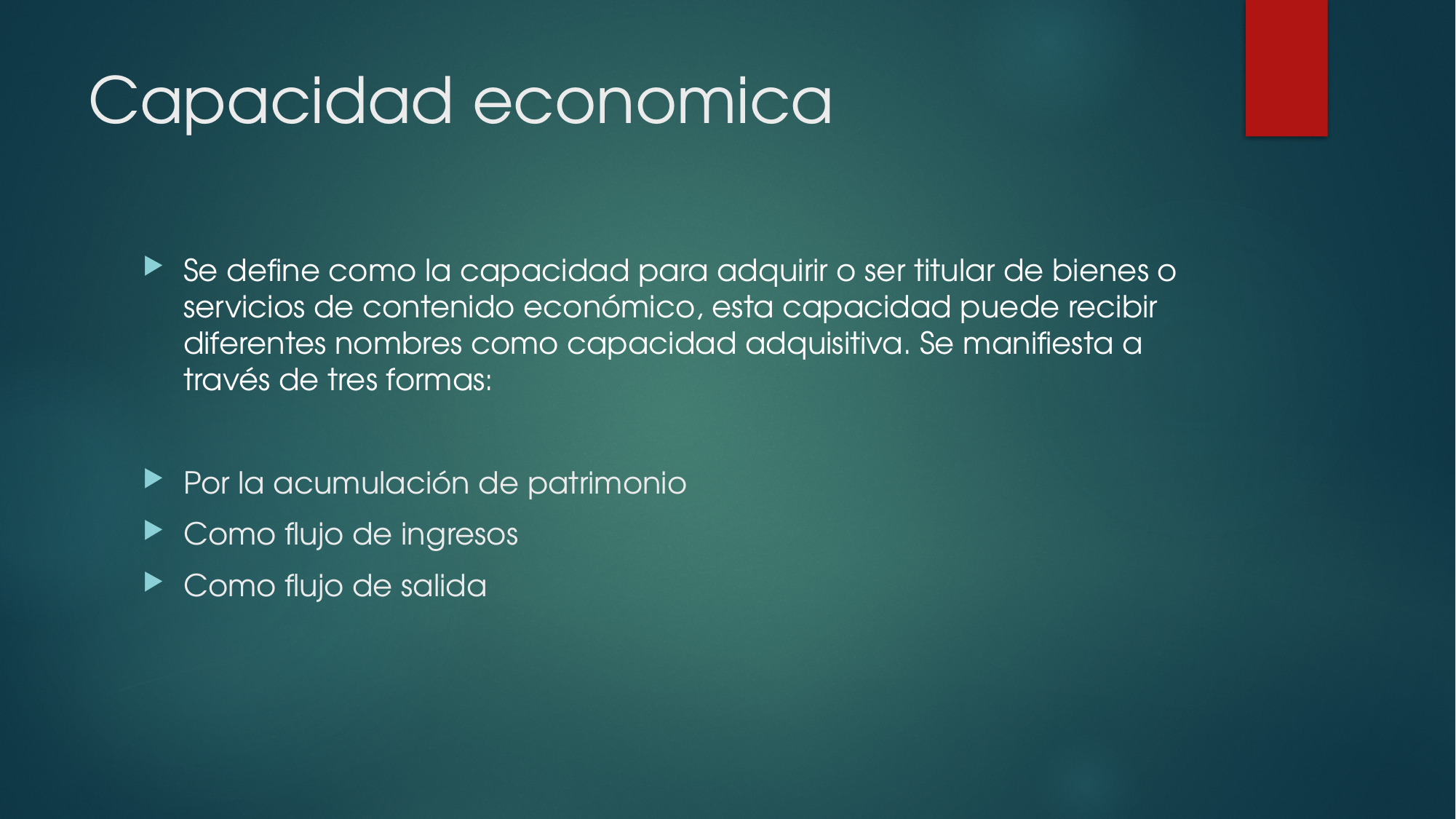

# Capacidad economica
Se define como la capacidad para adquirir o ser titular de bienes o servicios de contenido económico, esta capacidad puede recibir diferentes nombres como capacidad adquisitiva. Se manifiesta a través de tres formas:

Por la acumulación de patrimonio
Como flujo de ingresos
Como flujo de salida